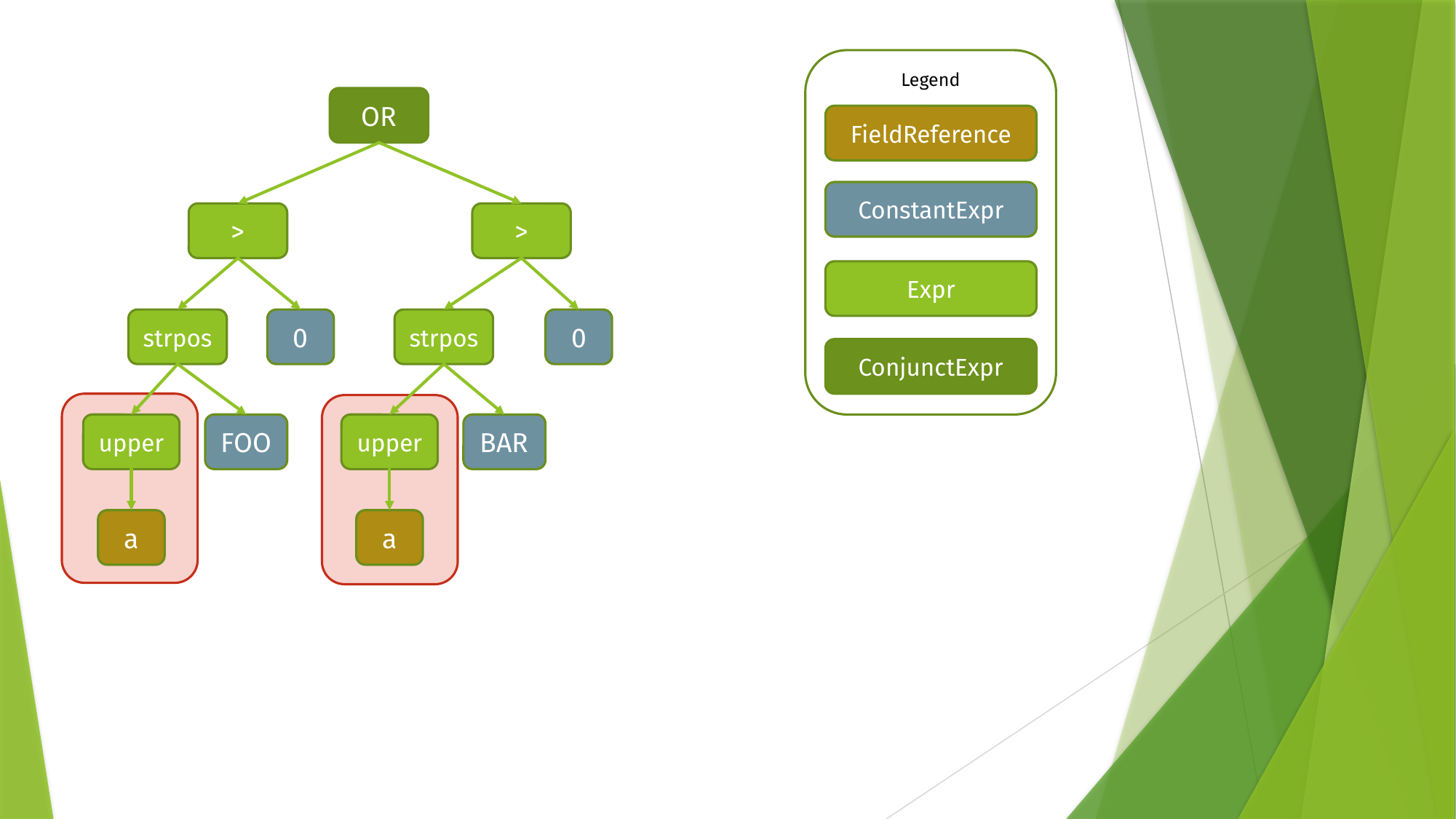

Legend
OR
FieldReference
ConstantExpr
>
>
Expr
strpos
0
strpos
0
ConjunctExpr

upper
FOO
upper
BAR
a
a